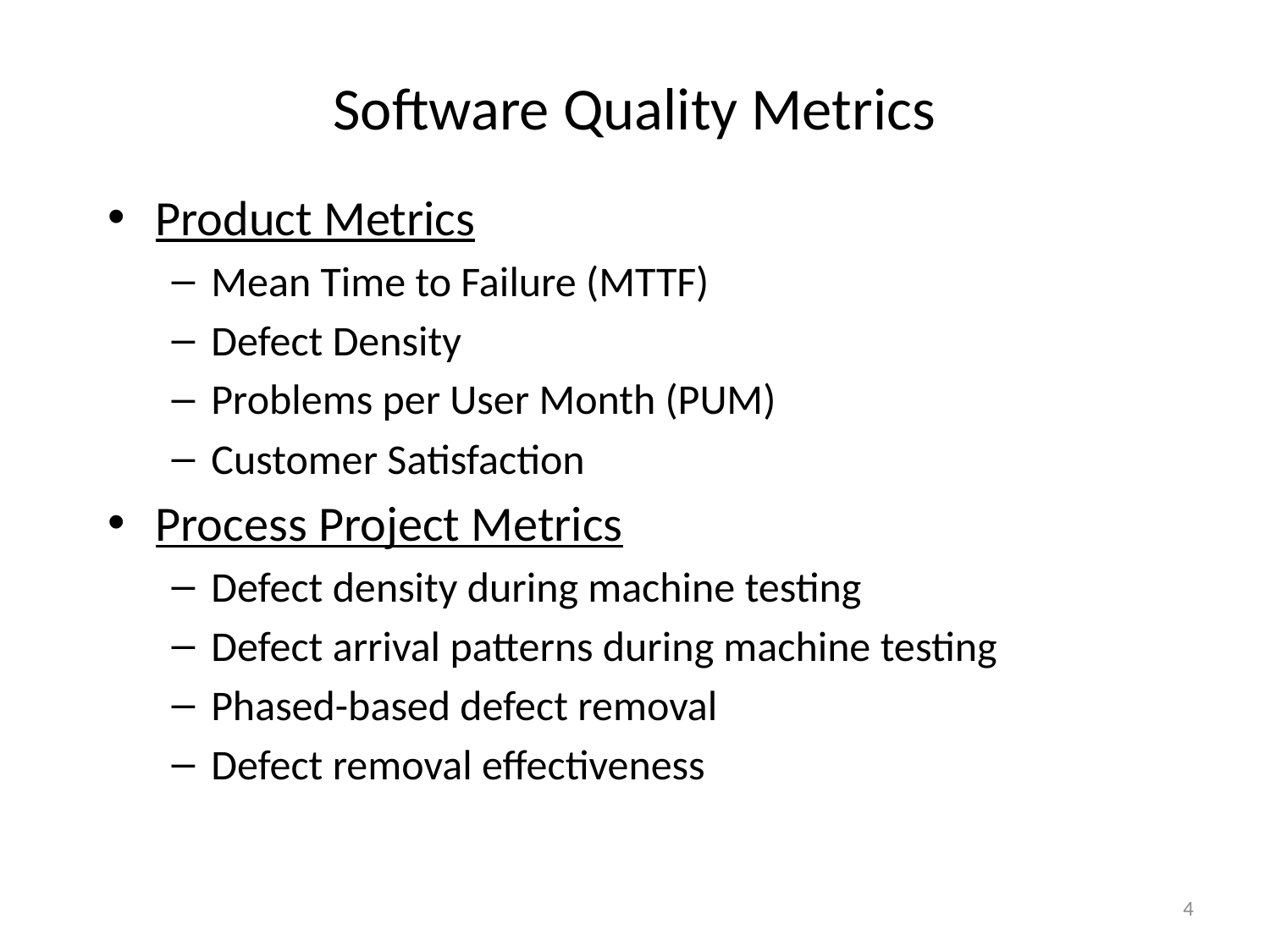

# Software Quality Metrics
Product Metrics
Mean Time to Failure (MTTF)
Defect Density
Problems per User Month (PUM)
Customer Satisfaction
Process Project Metrics
Defect density during machine testing
Defect arrival patterns during machine testing
Phased-based defect removal
Defect removal effectiveness
4